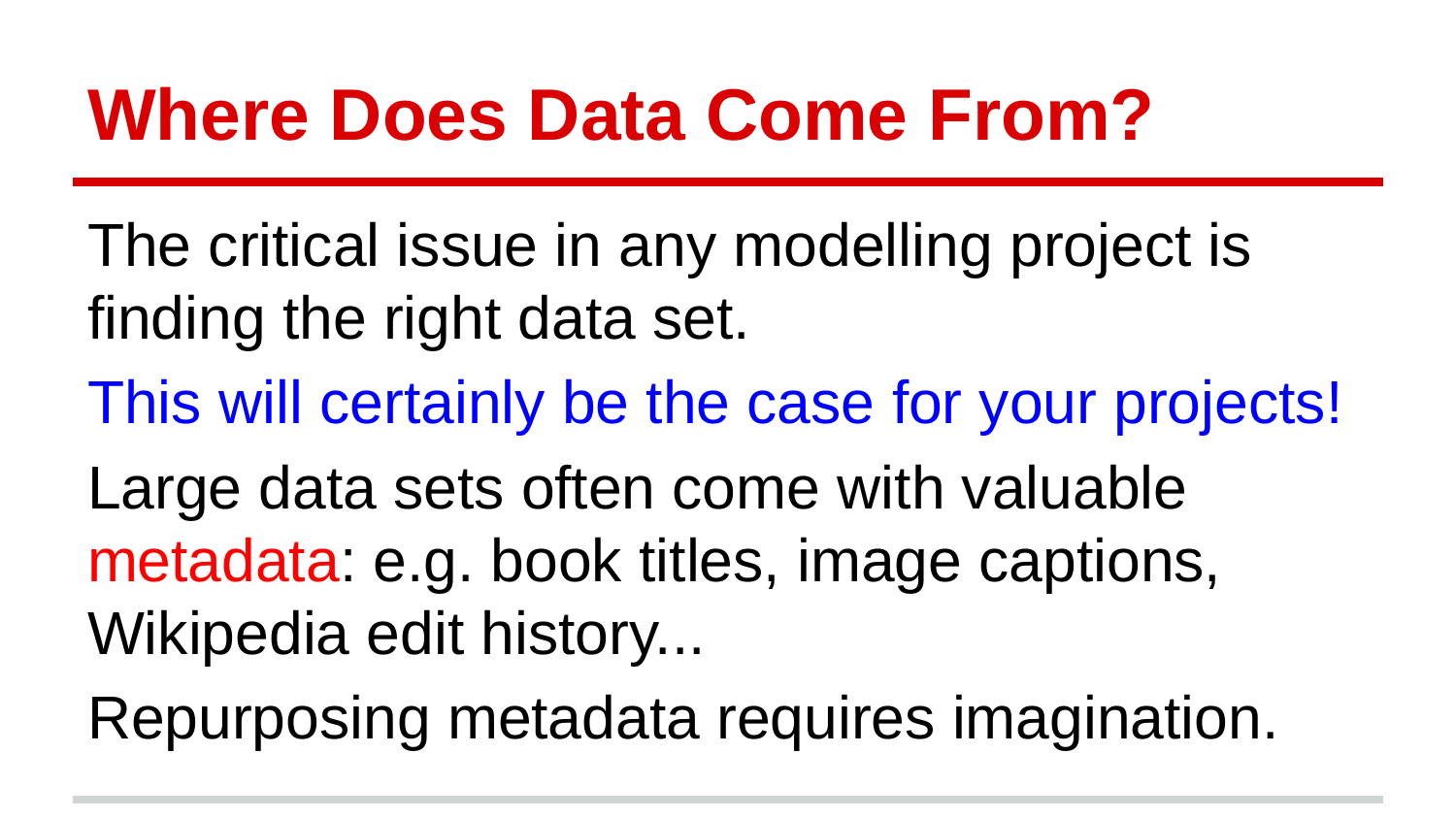

# Where Does Data Come From?
The critical issue in any modelling project is finding the right data set.
This will certainly be the case for your projects!
Large data sets often come with valuable metadata: e.g. book titles, image captions, Wikipedia edit history...
Repurposing metadata requires imagination.